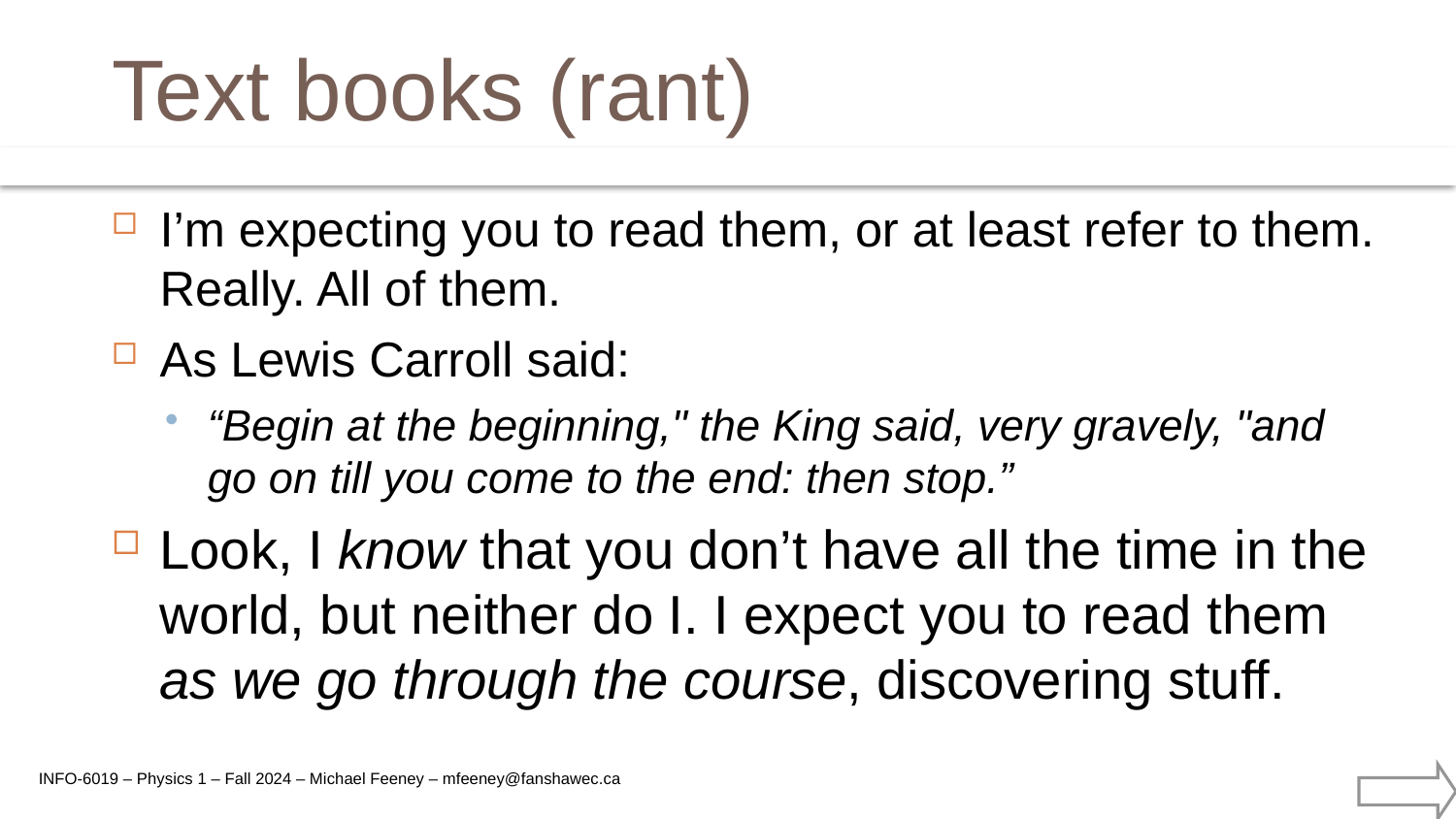

# Text books (rant)
I’m expecting you to read them, or at least refer to them. Really. All of them.
As Lewis Carroll said:
“Begin at the beginning," the King said, very gravely, "and go on till you come to the end: then stop.”
Look, I know that you don’t have all the time in the world, but neither do I. I expect you to read them as we go through the course, discovering stuff.